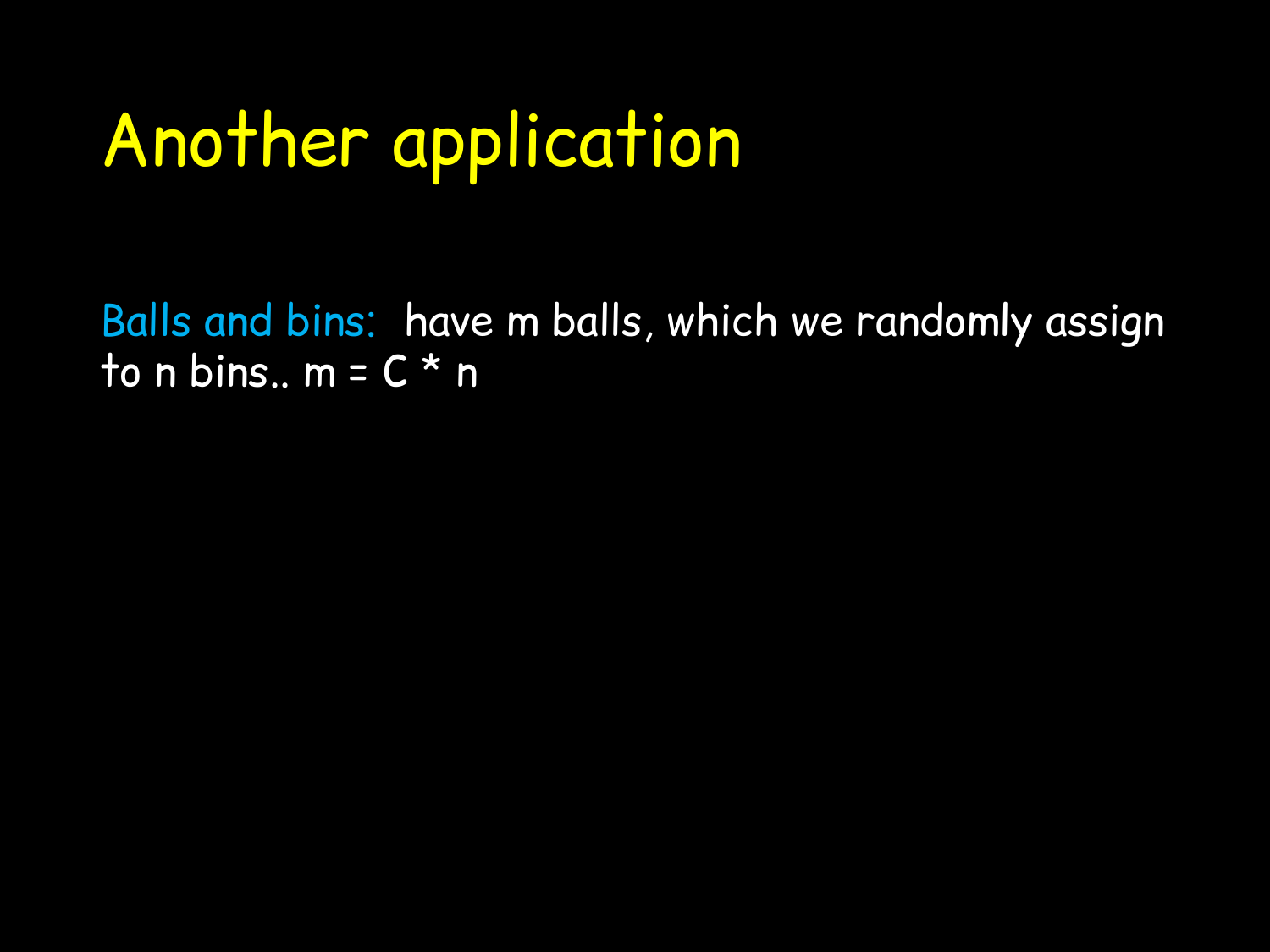

# Another application
Balls and bins:  have m balls, which we randomly assign to n bins.. m = C * n